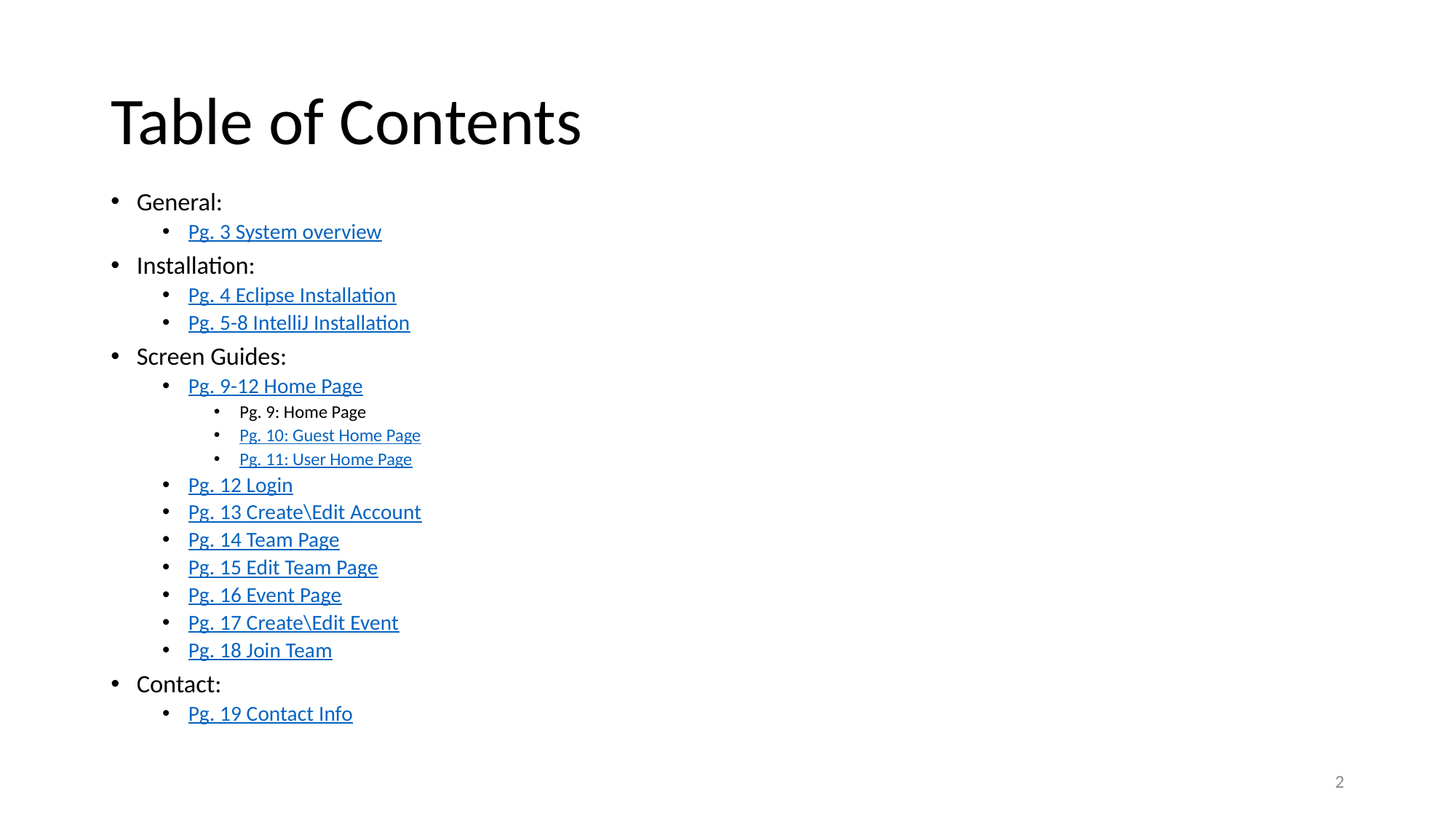

# Table of Contents
General:
Pg. 3 System overview
Installation:
Pg. 4 Eclipse Installation
Pg. 5-8 IntelliJ Installation
Screen Guides:
Pg. 9-12 Home Page
Pg. 9: Home Page
Pg. 10: Guest Home Page
Pg. 11: User Home Page
Pg. 12 Login
Pg. 13 Create\Edit Account
Pg. 14 Team Page
Pg. 15 Edit Team Page
Pg. 16 Event Page
Pg. 17 Create\Edit Event
Pg. 18 Join Team
Contact:
Pg. 19 Contact Info
2